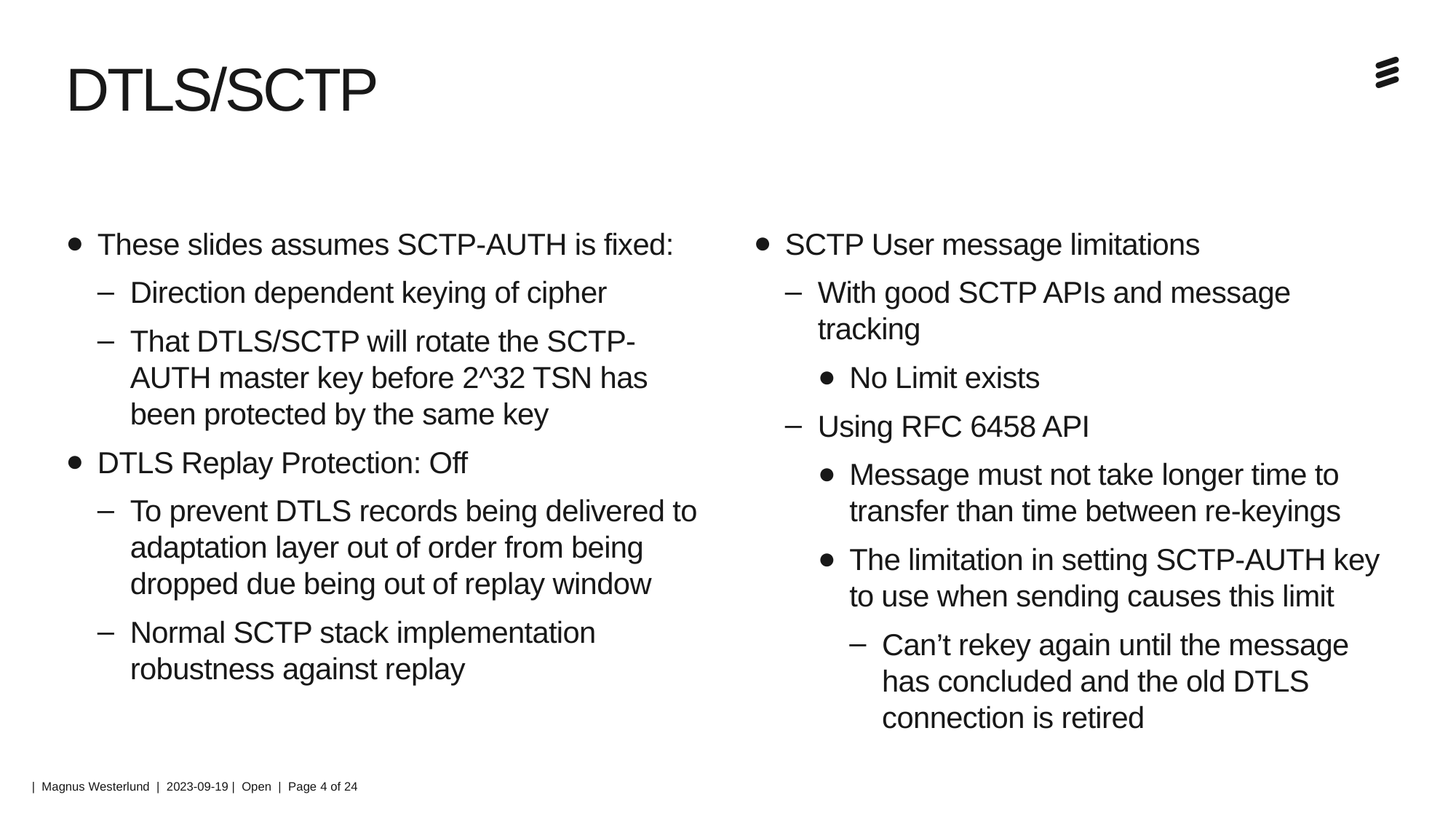

# DTLS/SCTP
SCTP User message limitations
With good SCTP APIs and message tracking
No Limit exists
Using RFC 6458 API
Message must not take longer time to transfer than time between re-keyings
The limitation in setting SCTP-AUTH key to use when sending causes this limit
Can’t rekey again until the message has concluded and the old DTLS connection is retired

These slides assumes SCTP-AUTH is fixed:
Direction dependent keying of cipher
That DTLS/SCTP will rotate the SCTP-AUTH master key before 2^32 TSN has been protected by the same key
DTLS Replay Protection: Off
To prevent DTLS records being delivered to adaptation layer out of order from being dropped due being out of replay window
Normal SCTP stack implementation robustness against replay